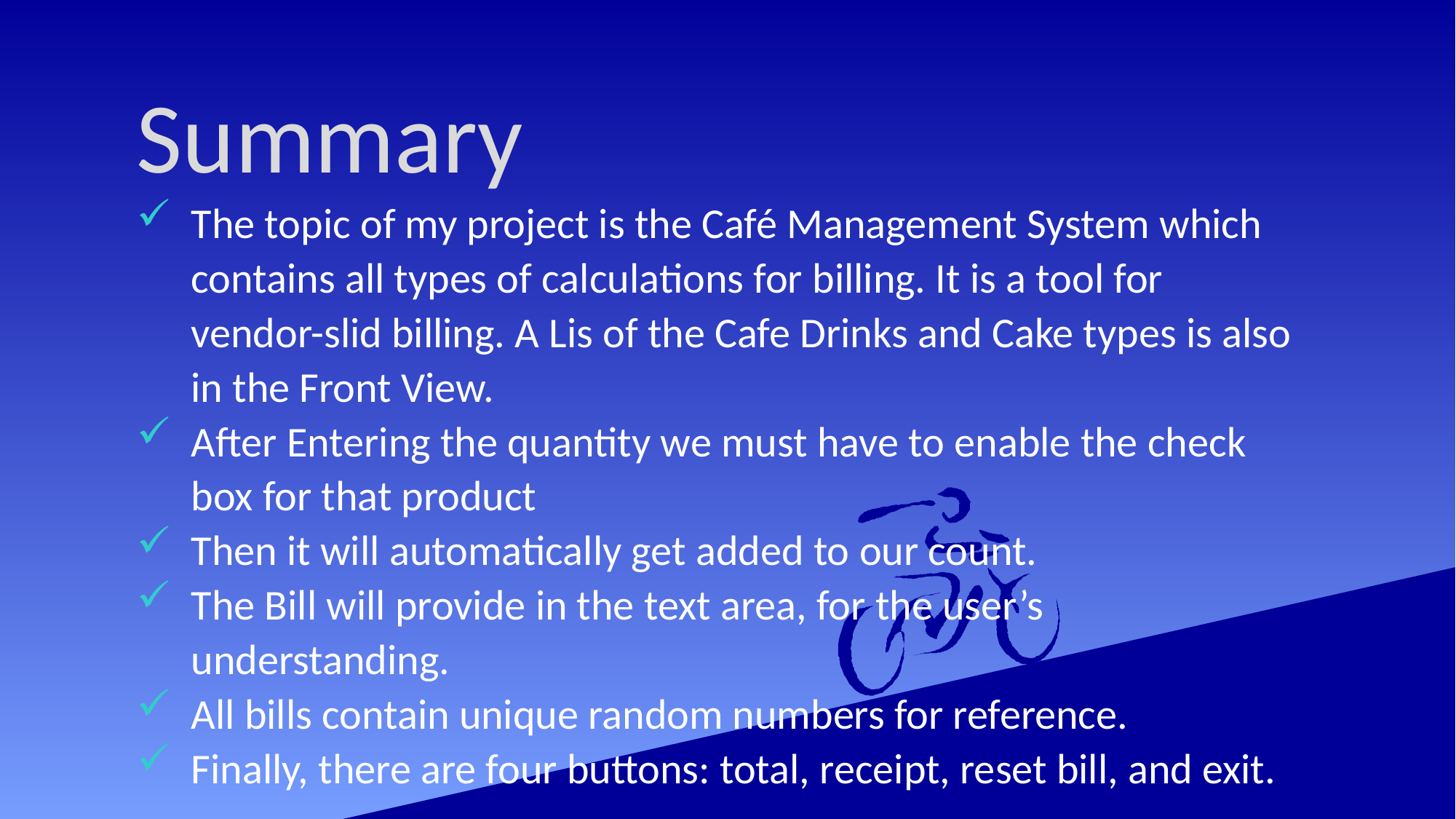

Summary
The topic of my project is the Café Management System which contains all types of calculations for billing. It is a tool for vendor-slid billing. A Lis of the Cafe Drinks and Cake types is also in the Front View.
After Entering the quantity we must have to enable the check box for that product
Then it will automatically get added to our count.
The Bill will provide in the text area, for the user’s understanding.
All bills contain unique random numbers for reference.
Finally, there are four buttons: total, receipt, reset bill, and exit.